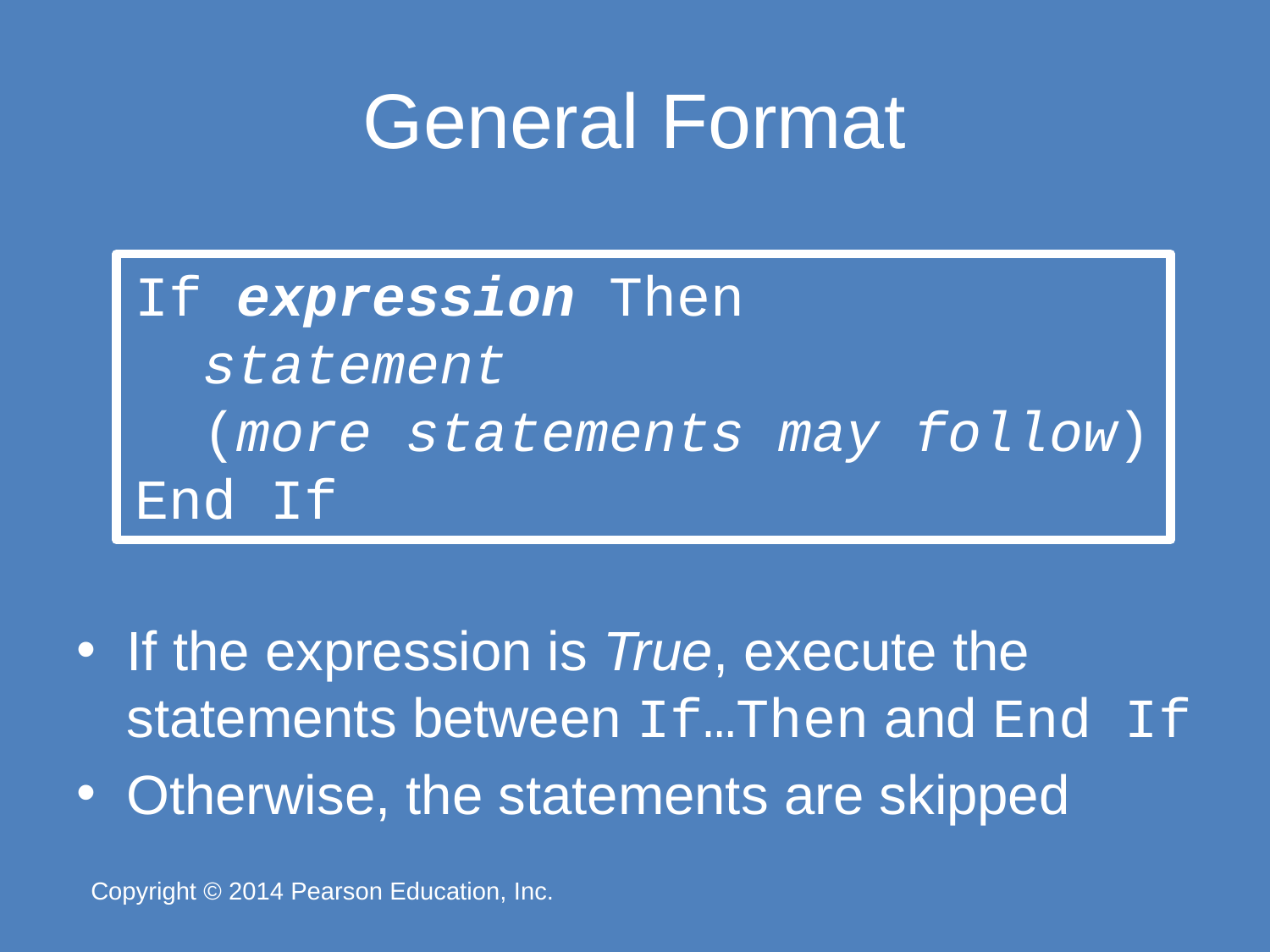

# General Format

If the expression is True, execute the statements between If…Then and End If
Otherwise, the statements are skipped

If expression Then
  statement
  (more statements may follow)
End If